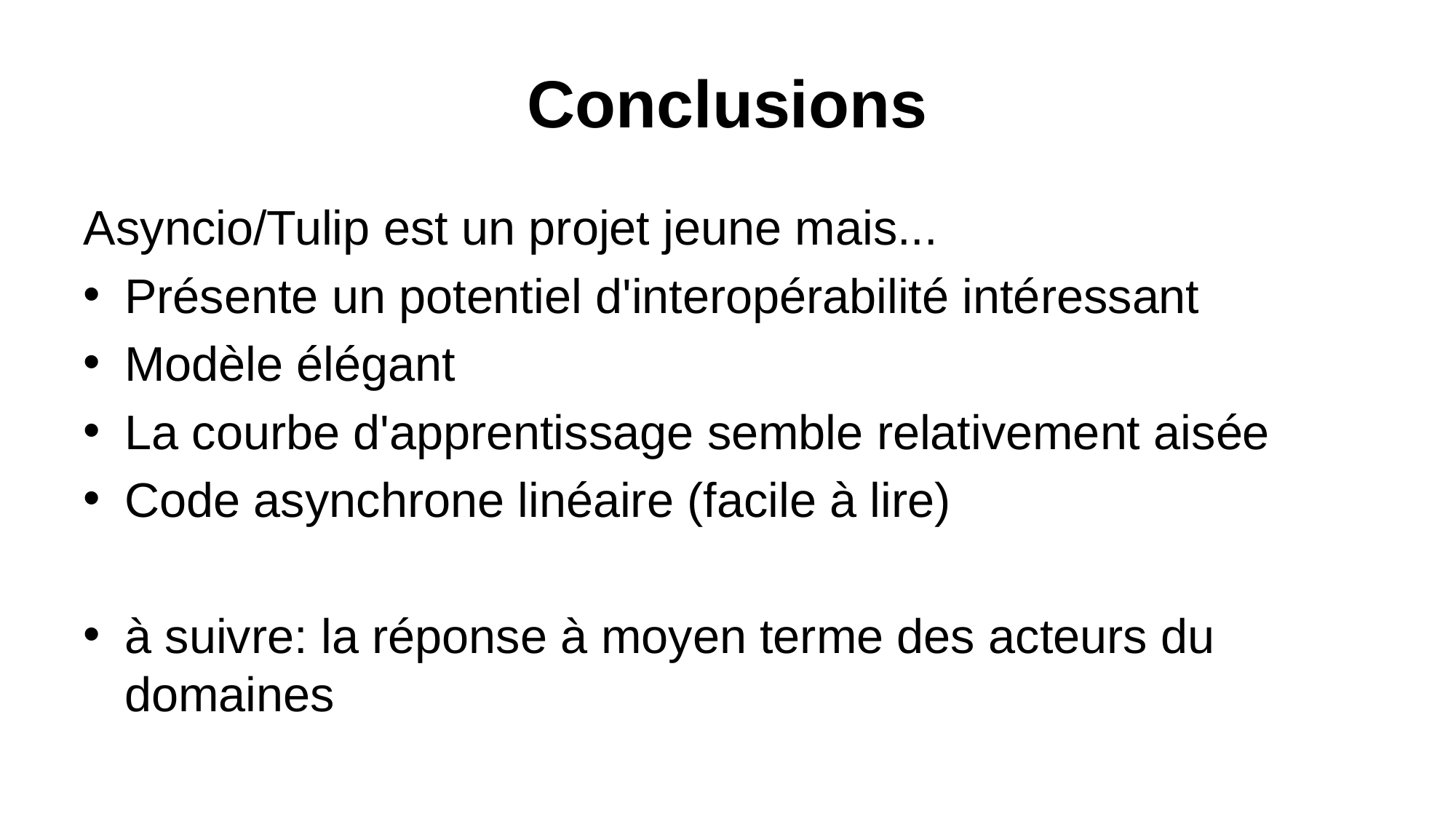

# Conclusions
Asyncio/Tulip est un projet jeune mais...
Présente un potentiel d'interopérabilité intéressant
Modèle élégant
La courbe d'apprentissage semble relativement aisée
Code asynchrone linéaire (facile à lire)

à suivre: la réponse à moyen terme des acteurs du domaines